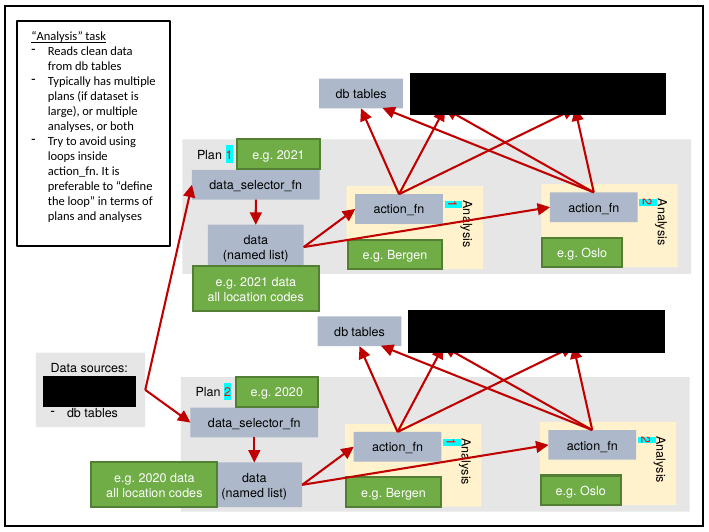

“Analysis” task
Reads clean data from db tables
Typically has multiple plans (if dataset is large), or multiple analyses, or both
Try to avoid using loops inside action_fn. It is preferable to “define the loop” in terms of plans and analyses

db tables
emails
graphs/excel files/reports
Plan 1

e.g. 2021
data_selector_fn
Analysis 2

Analysis 1

action_fn
action_fn
data
(named list)
e.g. Oslo
e.g. Bergen
e.g. 2021 data
all location codes

db tables
emails
graphs/excel files/reports
Data sources:
Files
APIs
db tables
Plan 2

e.g. 2020

data_selector_fn
Analysis 2

Analysis 1

action_fn
action_fn
e.g. 2020 data
all location codes
data
(named list)
e.g. Oslo
e.g. Bergen